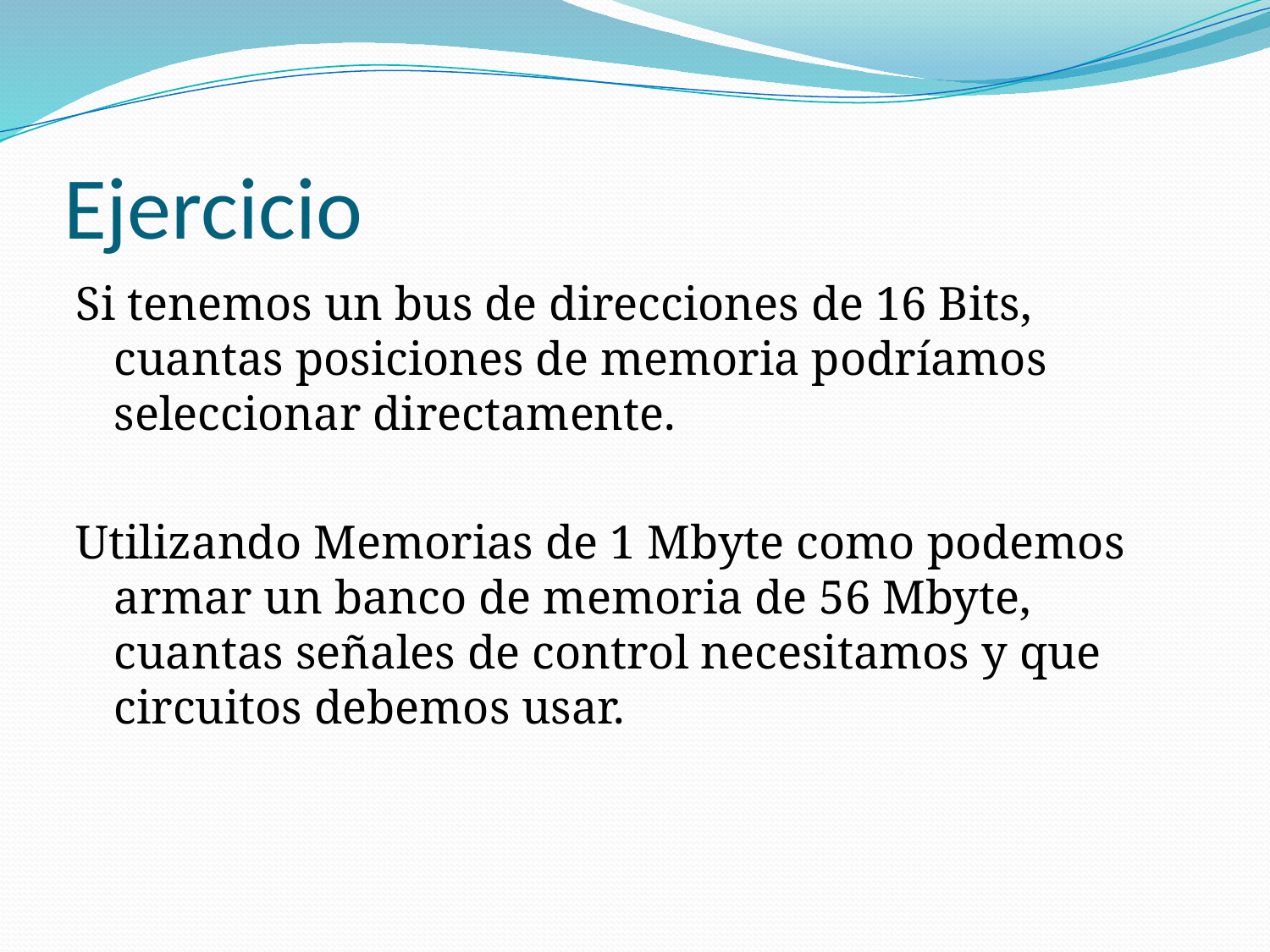

# Ejercicio
Si tenemos un bus de direcciones de 16 Bits, cuantas posiciones de memoria podríamos seleccionar directamente.

Utilizando Memorias de 1 Mbyte como podemos armar un banco de memoria de 56 Mbyte, cuantas señales de control necesitamos y que circuitos debemos usar.